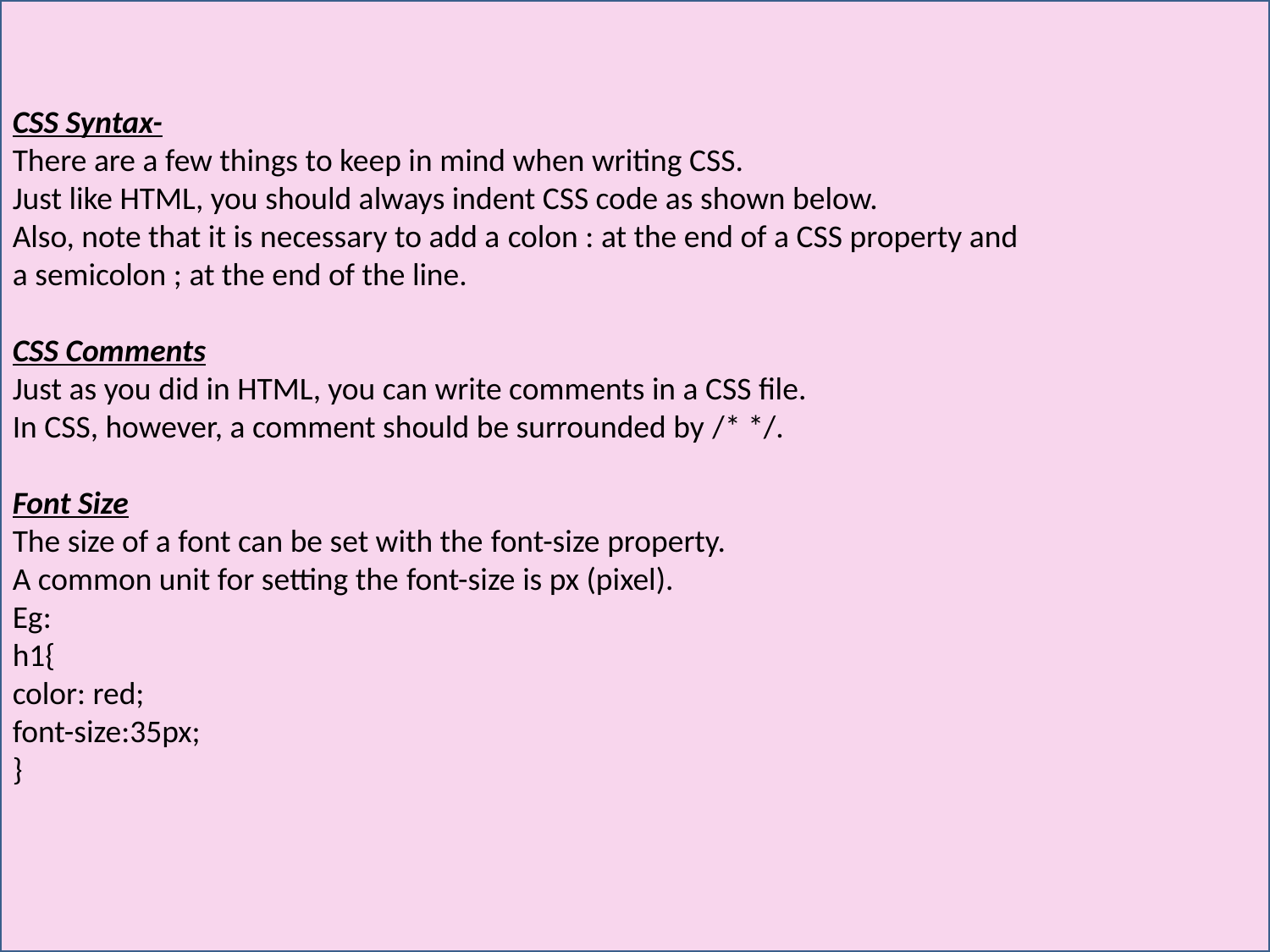

CSS Syntax-
There are a few things to keep in mind when writing CSS.
Just like HTML, you should always indent CSS code as shown below.
Also, note that it is necessary to add a colon : at the end of a CSS property and a semicolon ; at the end of the line.

CSS Comments
Just as you did in HTML, you can write comments in a CSS file.
In CSS, however, a comment should be surrounded by /* */.

Font Size
The size of a font can be set with the font-size property.
A common unit for setting the font-size is px (pixel).
Eg:
h1{
color: red;
font-size:35px;
}